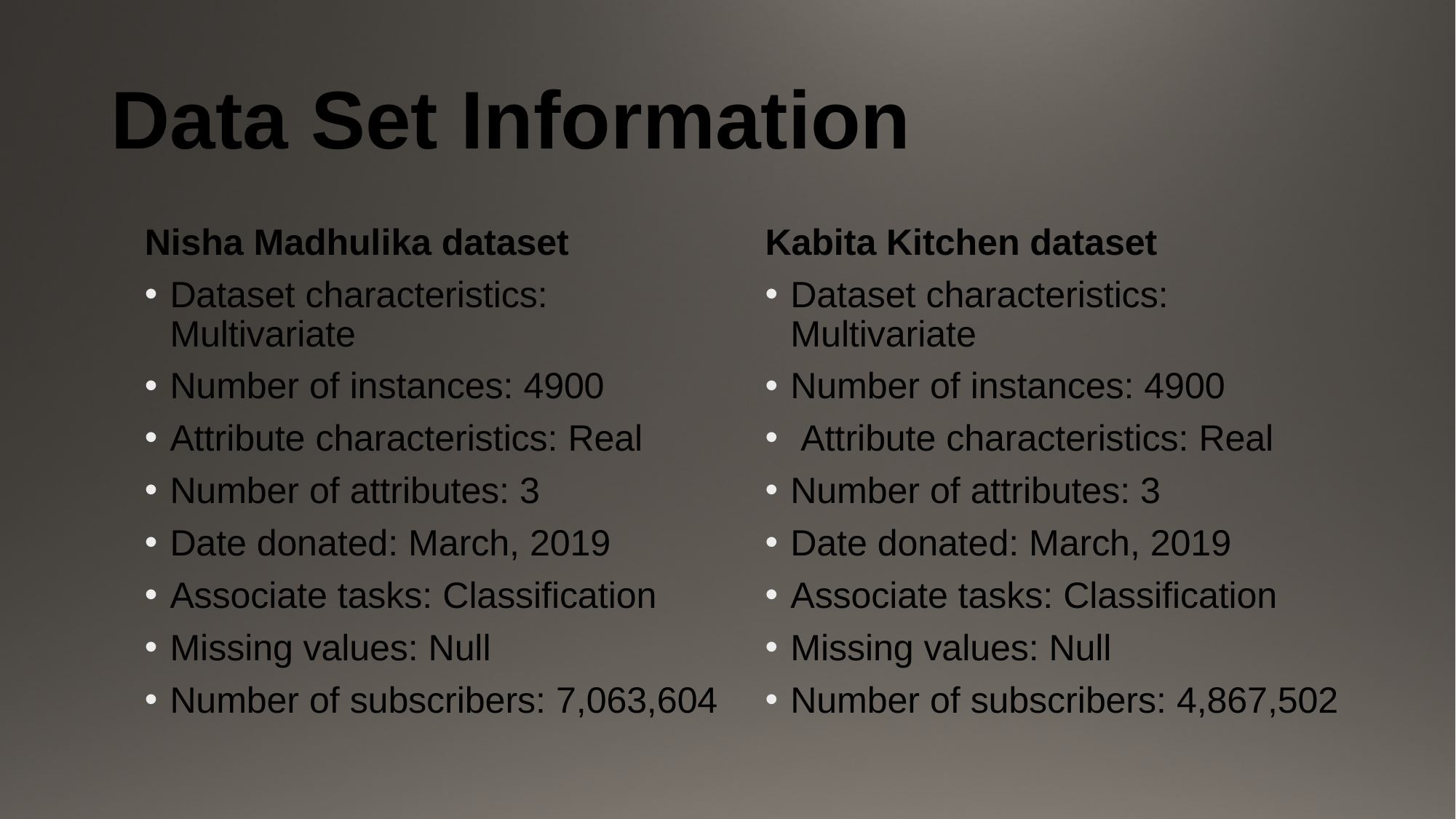

# Data Set Information
Nisha Madhulika dataset
Dataset characteristics: Multivariate
Number of instances: 4900
Attribute characteristics: Real
Number of attributes: 3
Date donated: March, 2019
Associate tasks: Classification
Missing values: Null
Number of subscribers: 7,063,604
Kabita Kitchen dataset
Dataset characteristics: Multivariate
Number of instances: 4900
 Attribute characteristics: Real
Number of attributes: 3
Date donated: March, 2019
Associate tasks: Classification
Missing values: Null
Number of subscribers: 4,867,502